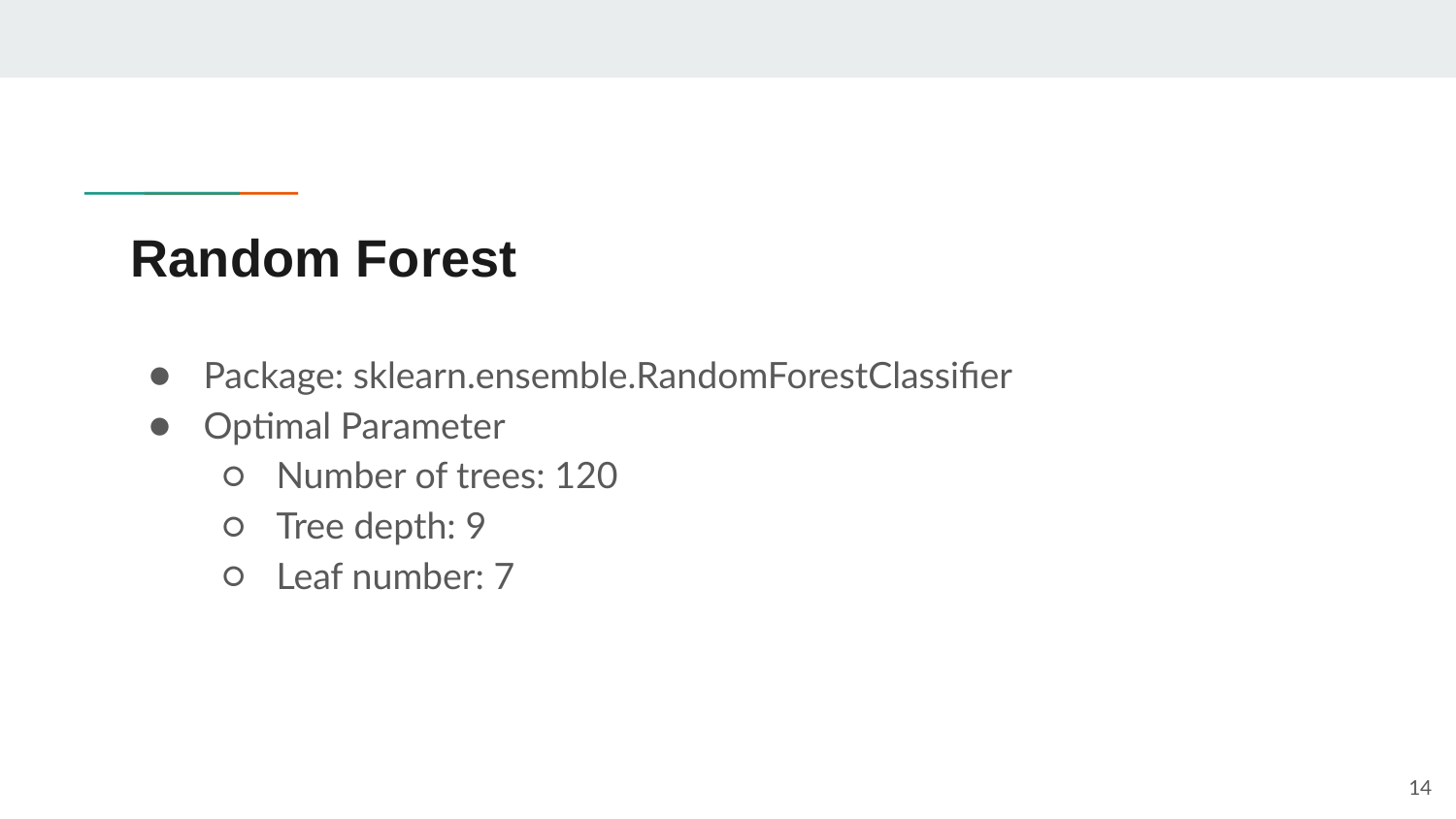

# Random Forest
Package: sklearn.ensemble.RandomForestClassifier
Optimal Parameter
Number of trees: 120
Tree depth: 9
Leaf number: 7
14